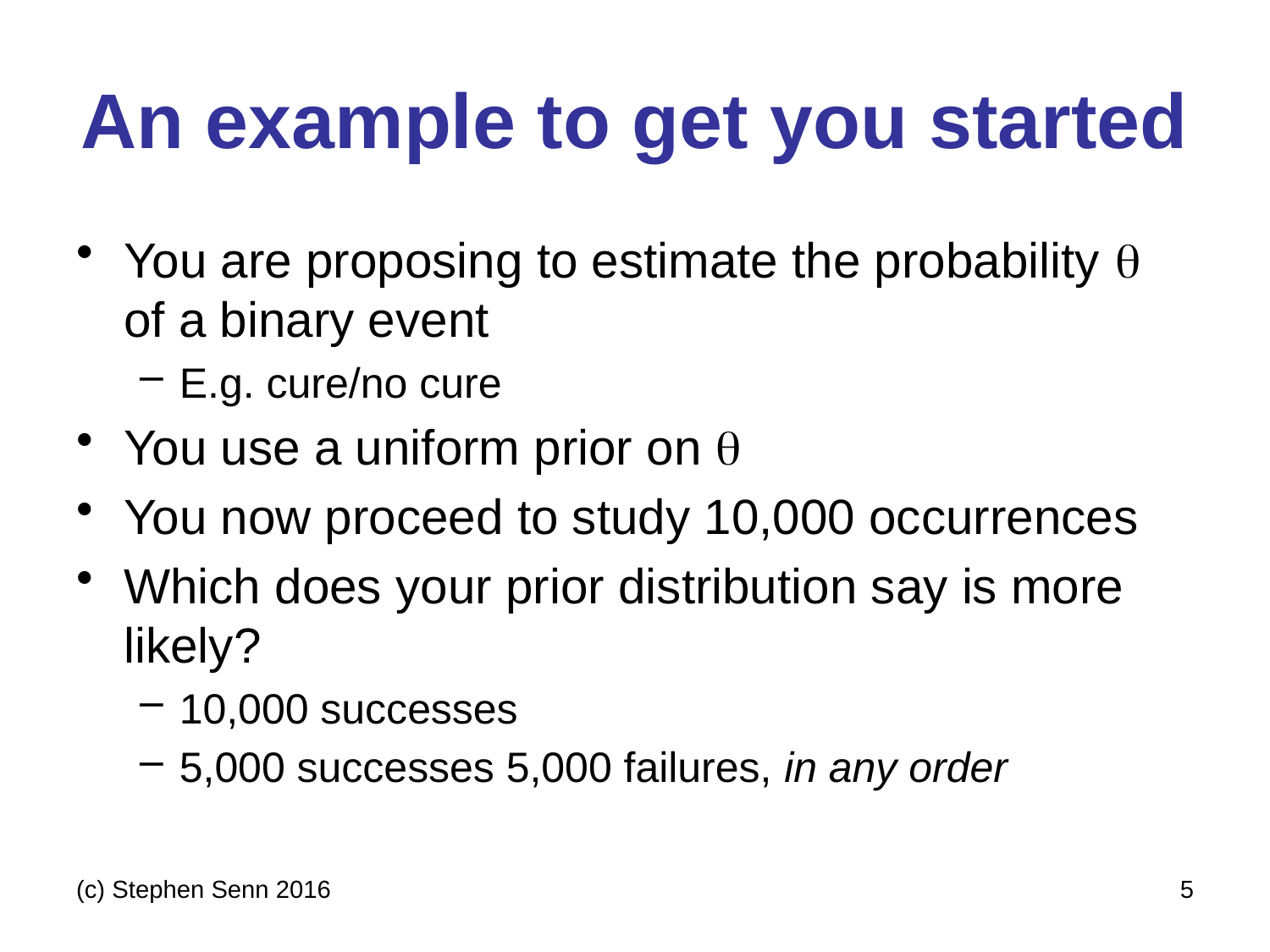

# An example to get you started
You are proposing to estimate the probability θ of a binary event
E.g. cure/no cure
You use a uniform prior on θ
You now proceed to study 10,000 occurrences
Which does your prior distribution say is more likely?
10,000 successes
5,000 successes 5,000 failures, in any order

(c) Stephen Senn 2016
5